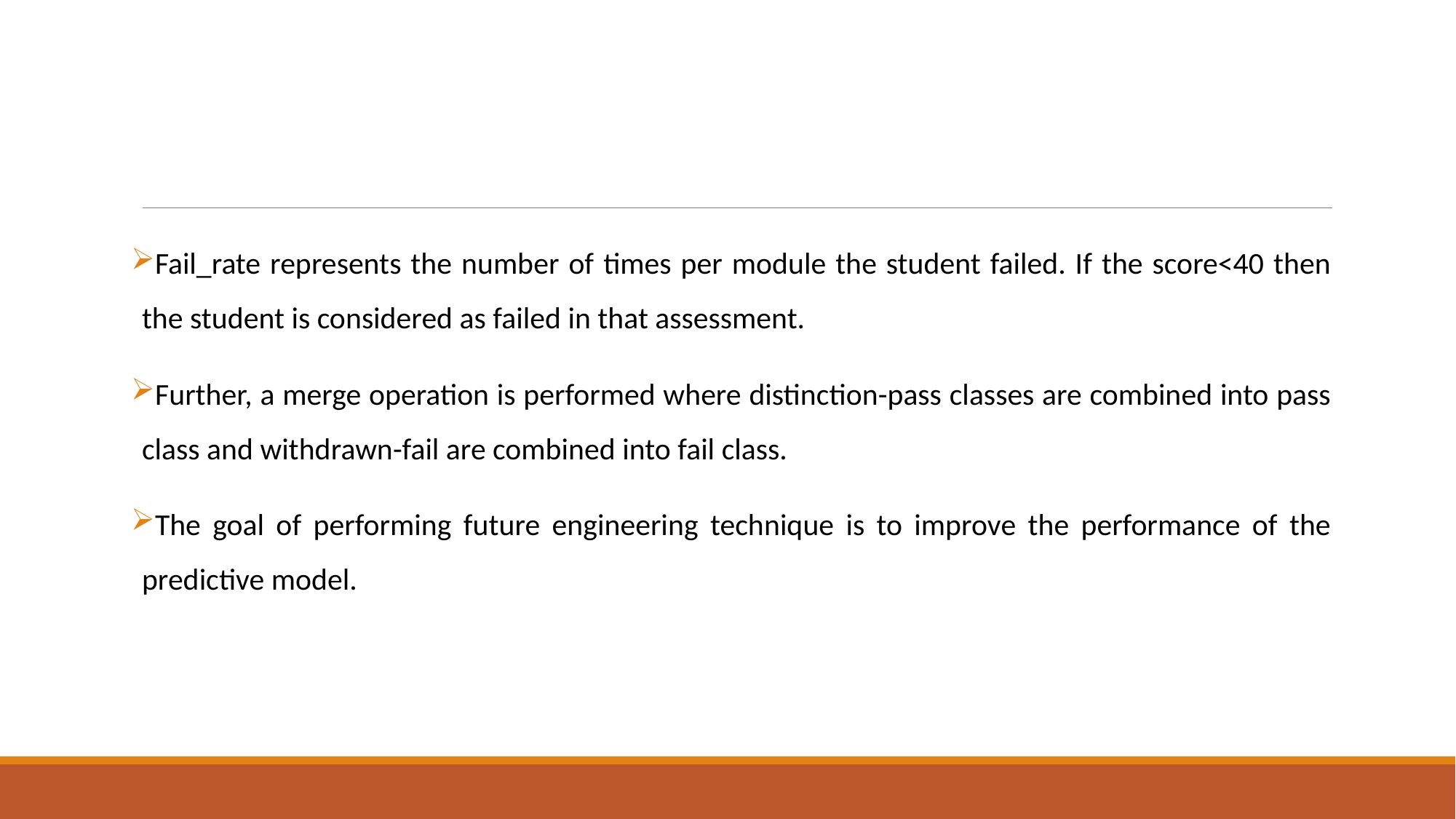

Fail_rate represents the number of times per module the student failed. If the score<40 then the student is considered as failed in that assessment.
Further, a merge operation is performed where distinction-pass classes are combined into pass class and withdrawn-fail are combined into fail class.
The goal of performing future engineering technique is to improve the performance of the predictive model.